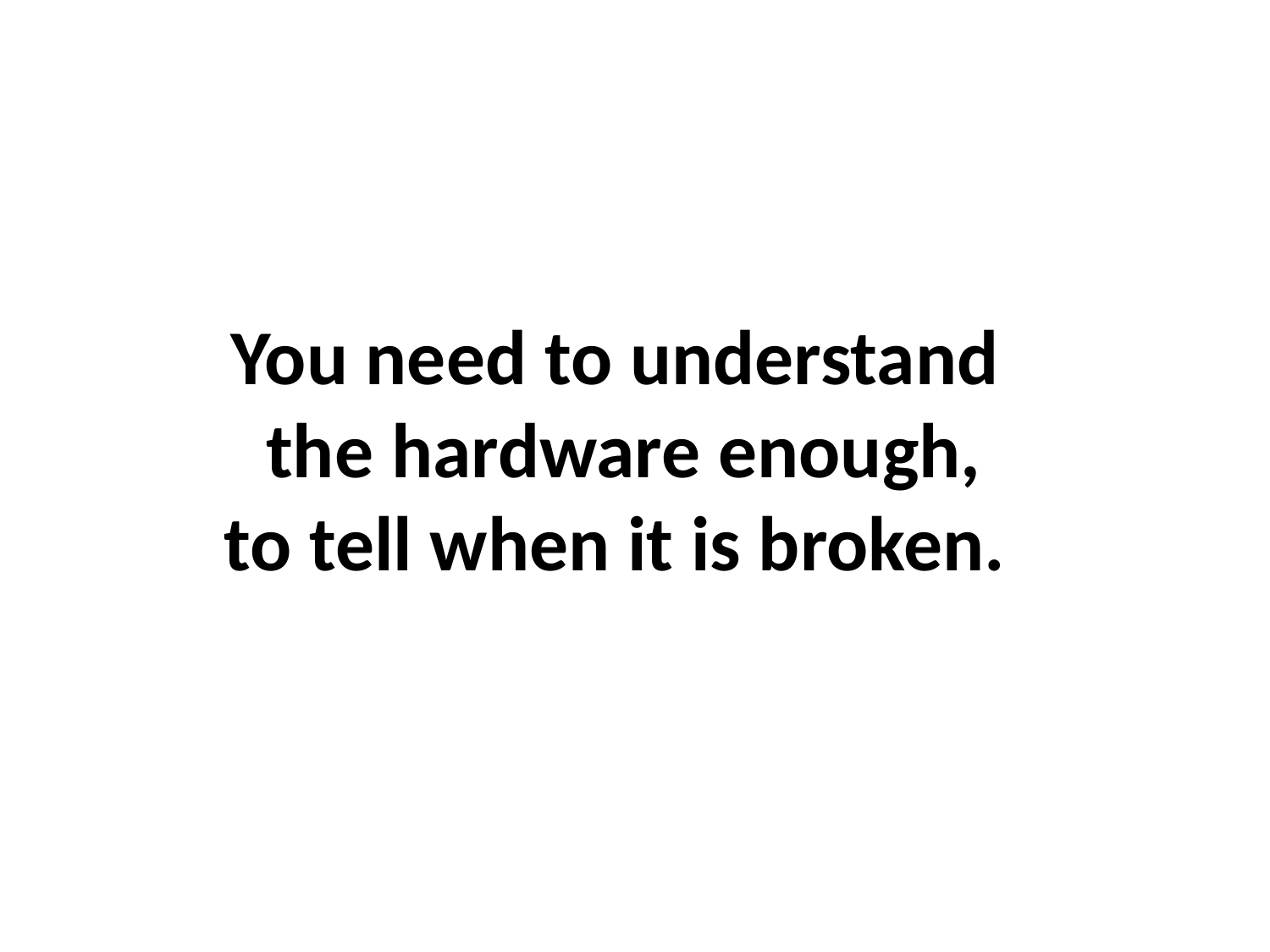

You need to understand
 the hardware enough,
to tell when it is broken.